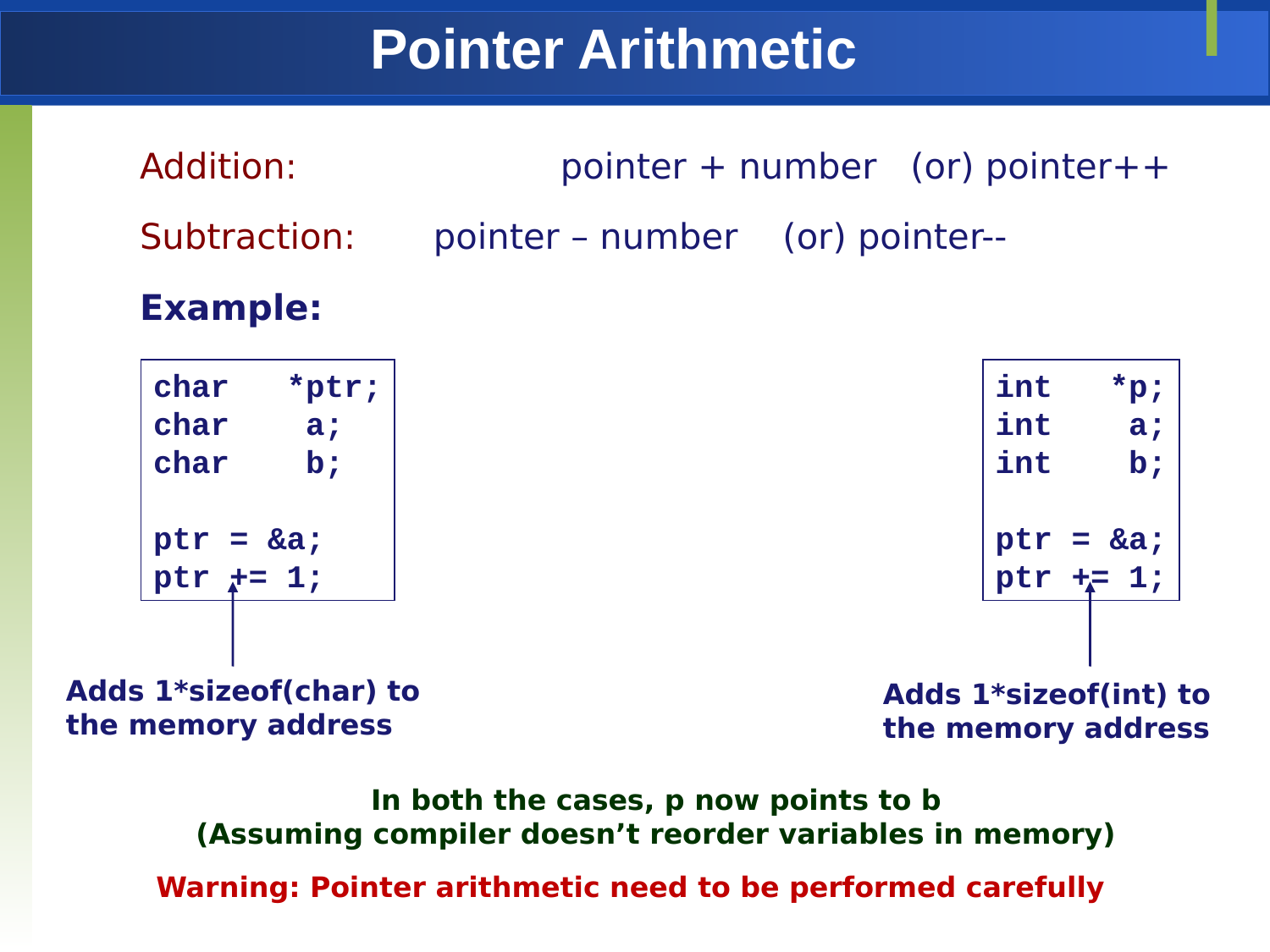

# Pointer Arithmetic
Addition: 		pointer + number   (or) pointer++
Subtraction: 	pointer – number    (or) pointer--
Example:
char   *ptr;
char    a;
char    b;

ptr = &a;
ptr += 1;
int   *p;
int    a;
int    b;

ptr = &a;
ptr += 1;

Adds 1*sizeof(char) to the memory address
Adds 1*sizeof(int) to the memory address
In both the cases, p now points to b
(Assuming compiler doesn’t reorder variables in memory)
Warning: Pointer arithmetic need to be performed carefully